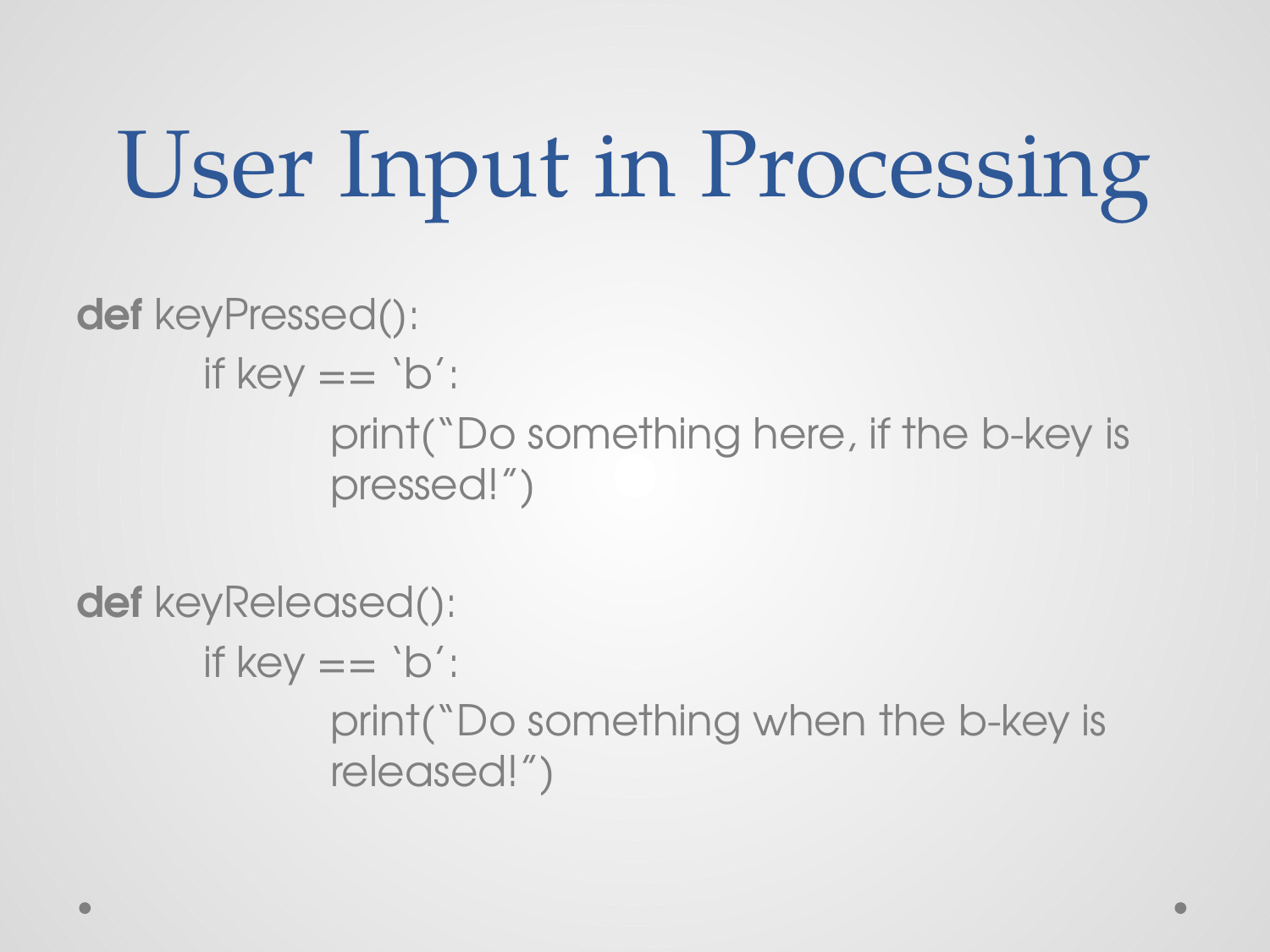

# User Input in Processing

def keyPressed():
	if key == ‘b’:
		print(“Do something here, if the b-key is 		pressed!”)

def keyReleased():
	if key == ‘b’:
		print(“Do something when the b-key is 		released!”)